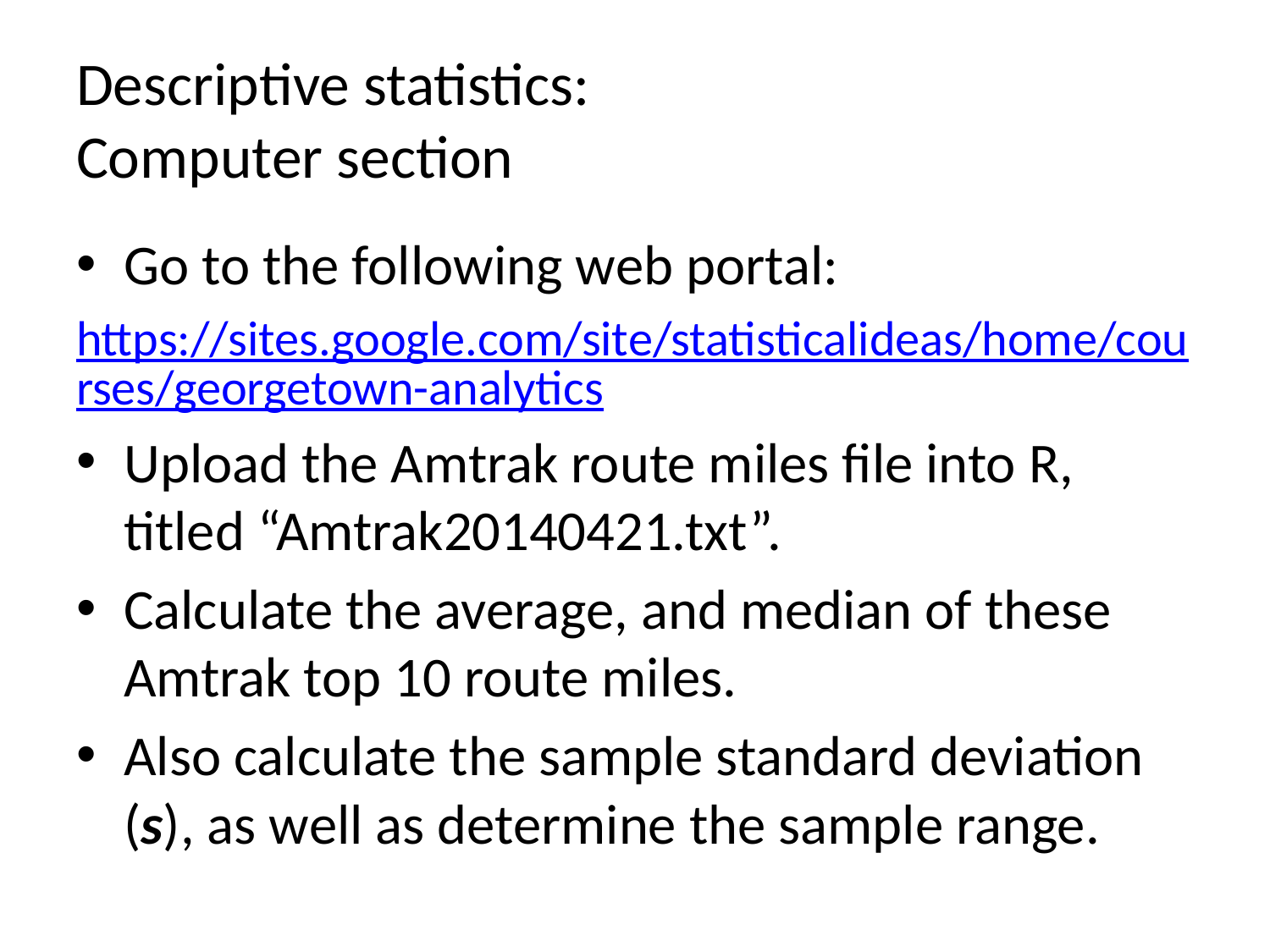

# Descriptive statistics: Computer section
Go to the following web portal:
https://sites.google.com/site/statisticalideas/home/courses/georgetown-analytics
Upload the Amtrak route miles file into R, titled “Amtrak20140421.txt”.
Calculate the average, and median of these Amtrak top 10 route miles.
Also calculate the sample standard deviation (s), as well as determine the sample range.